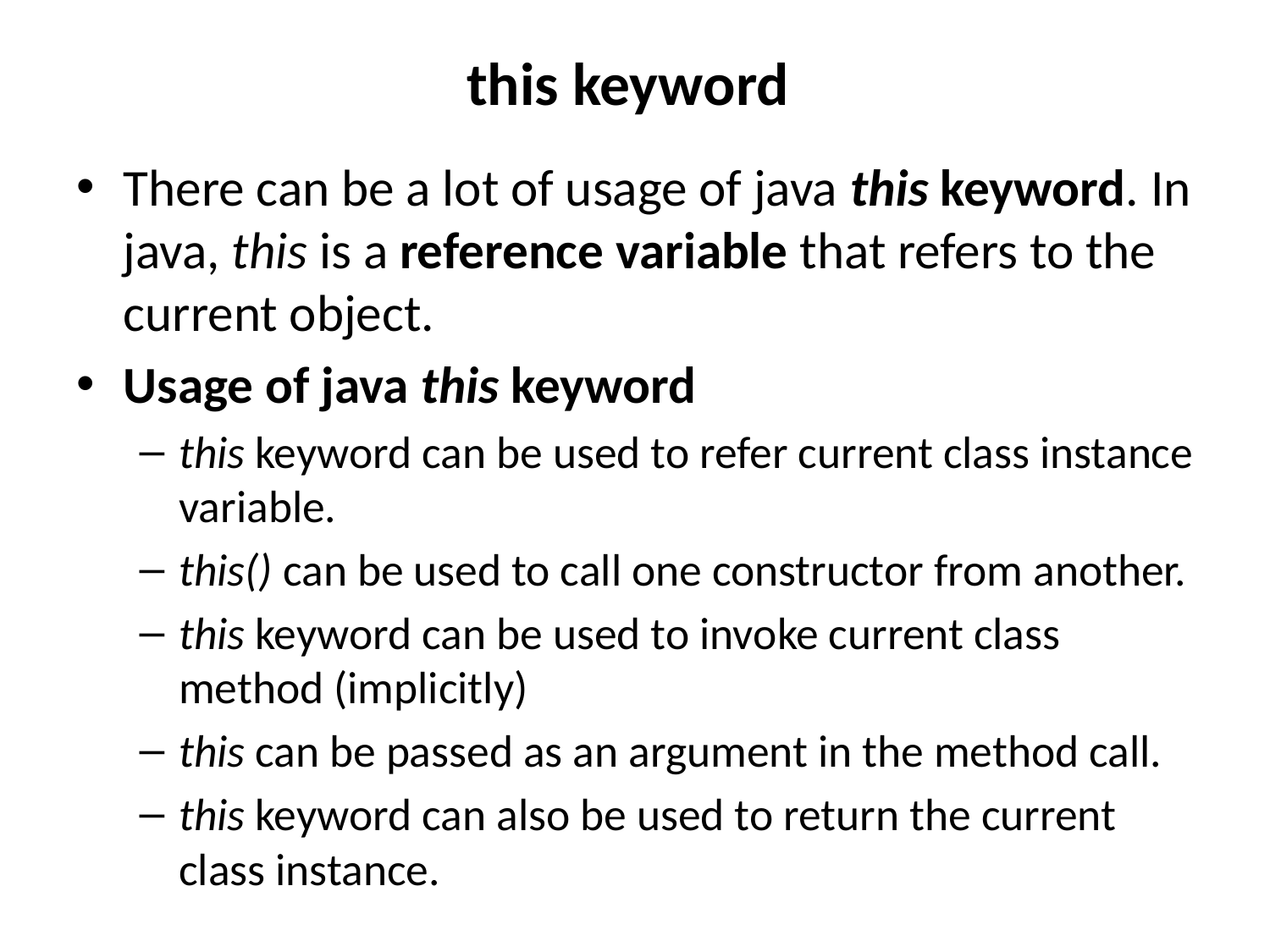

# this keyword
There can be a lot of usage of java this keyword. In java, this is a reference variable that refers to the current object.
Usage of java this keyword
this keyword can be used to refer current class instance variable.
this() can be used to call one constructor from another.
this keyword can be used to invoke current class method (implicitly)
this can be passed as an argument in the method call.
this keyword can also be used to return the current class instance.